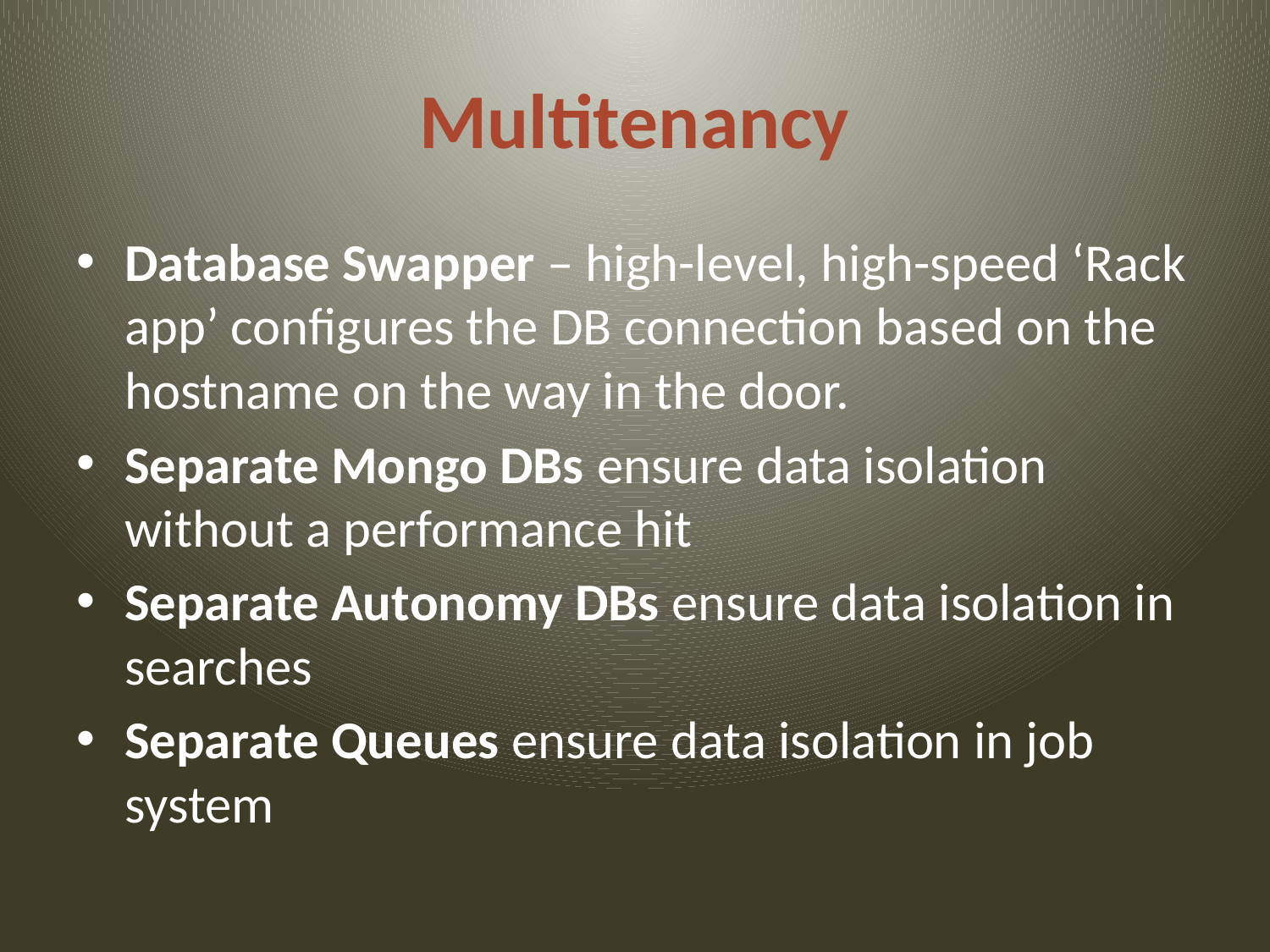

# Multitenancy
Database Swapper – high-level, high-speed ‘Rack app’ configures the DB connection based on the hostname on the way in the door.
Separate Mongo DBs ensure data isolation without a performance hit
Separate Autonomy DBs ensure data isolation in searches
Separate Queues ensure data isolation in job system